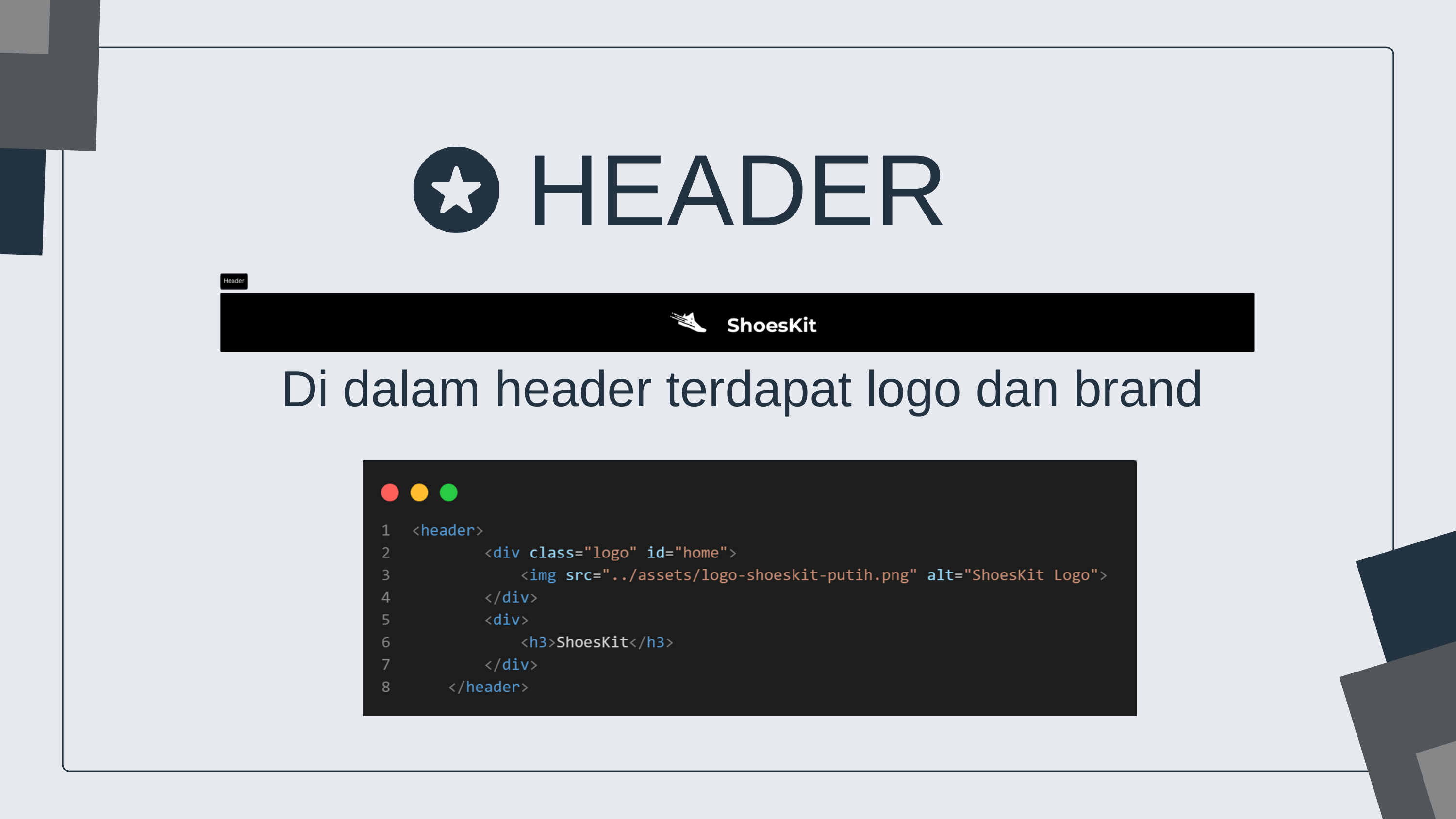

HEADER

Di dalam header terdapat logo dan brand